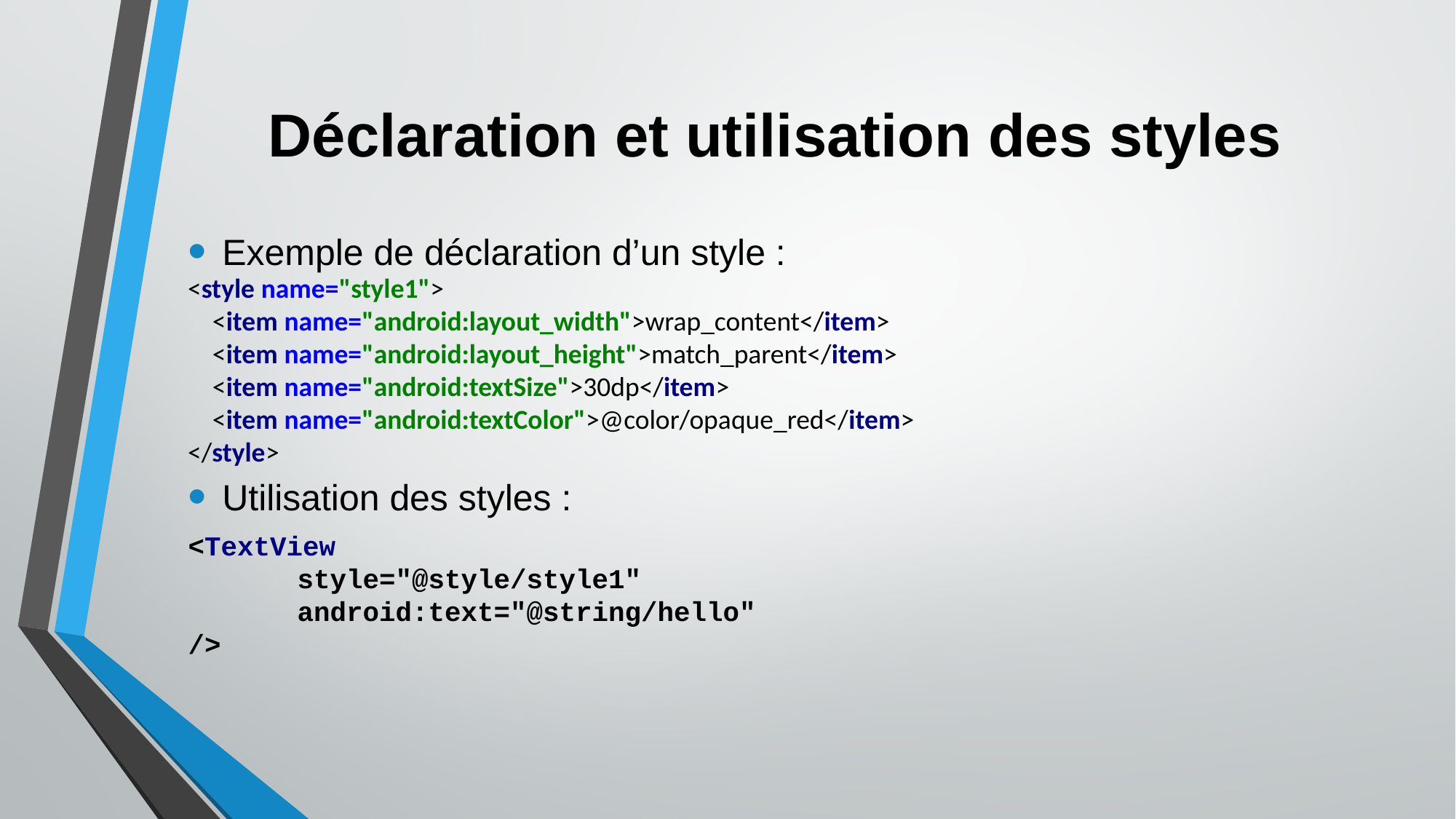

# Déclaration et utilisation des styles
Exemple de déclaration d’un style :

Utilisation des styles :

<style name="style1">
    <item name="android:layout_width">wrap_content</item>
    <item name="android:layout_height">match_parent</item>
    <item name="android:textSize">30dp</item>
    <item name="android:textColor">@color/opaque_red</item>
</style>
<TextView 
	style="@style/style1"   
	android:text="@string/hello"
/>